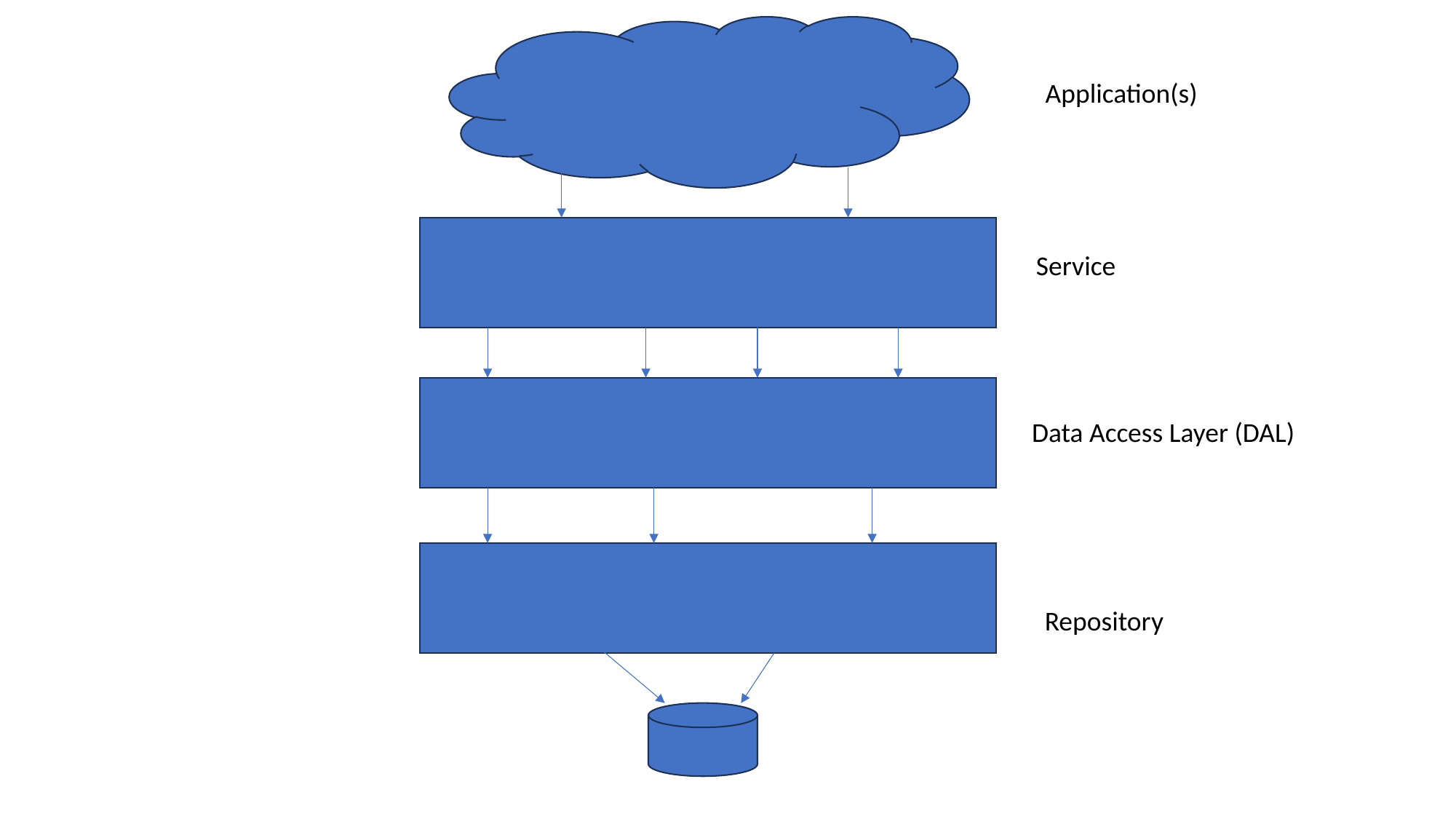

Application(s)

Service

Data Access Layer (DAL)

Repository